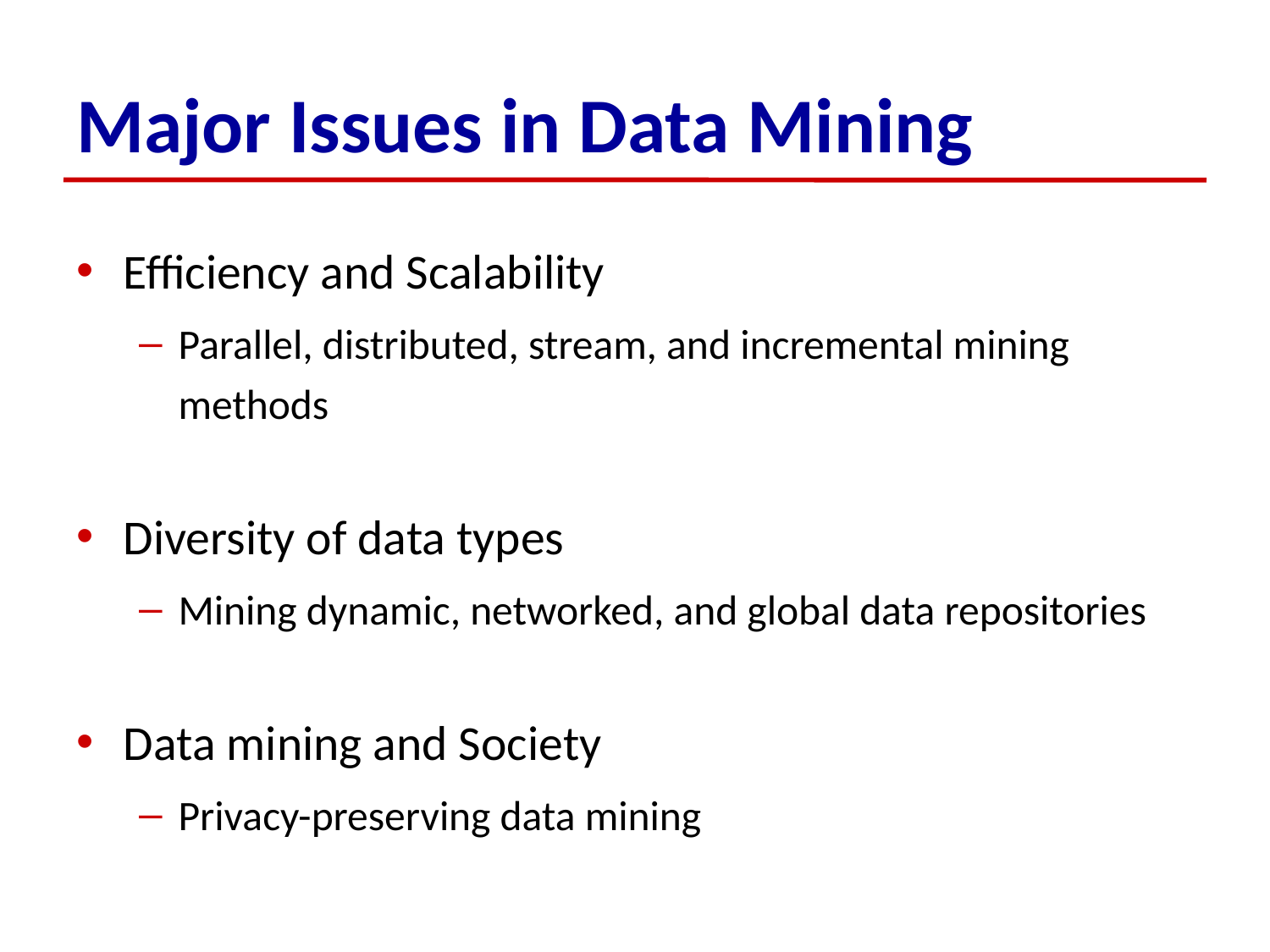

# Major Issues in Data Mining
Efficiency and Scalability
Parallel, distributed, stream, and incremental mining methods

Diversity of data types
Mining dynamic, networked, and global data repositories

Data mining and Society
Privacy-preserving data mining